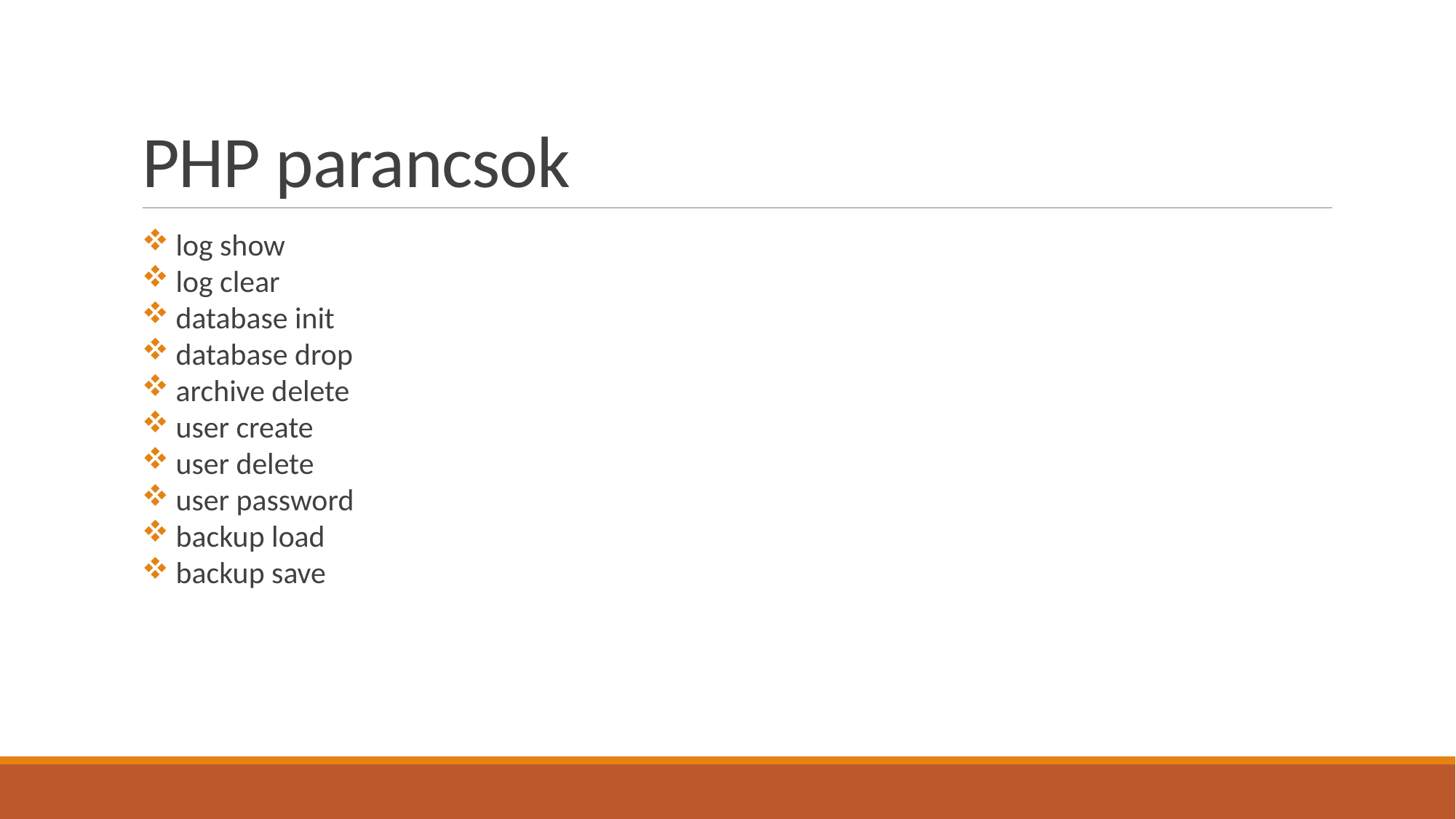

# PHP parancsok
log show
log clear
database init
database drop
archive delete
user create
user delete
user password
backup load
backup save